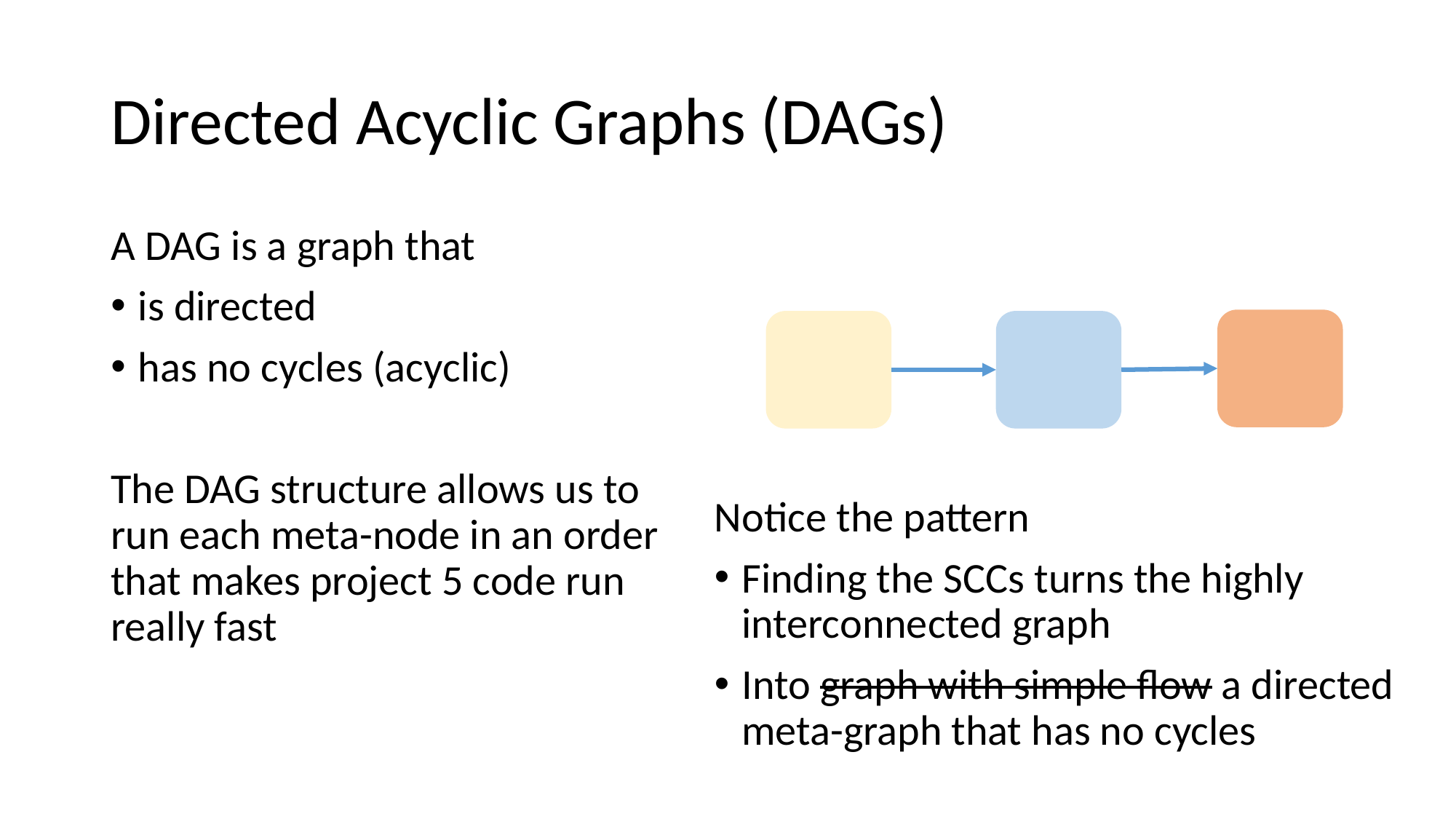

# Directed Acyclic Graphs (DAGs)
A DAG is a graph that
is directed
has no cycles (acyclic)

The DAG structure allows us to run each meta-node in an order that makes project 5 code run really fast

Notice the pattern
Finding the SCCs turns the highly interconnected graph
Into graph with simple flow a directed meta-graph that has no cycles